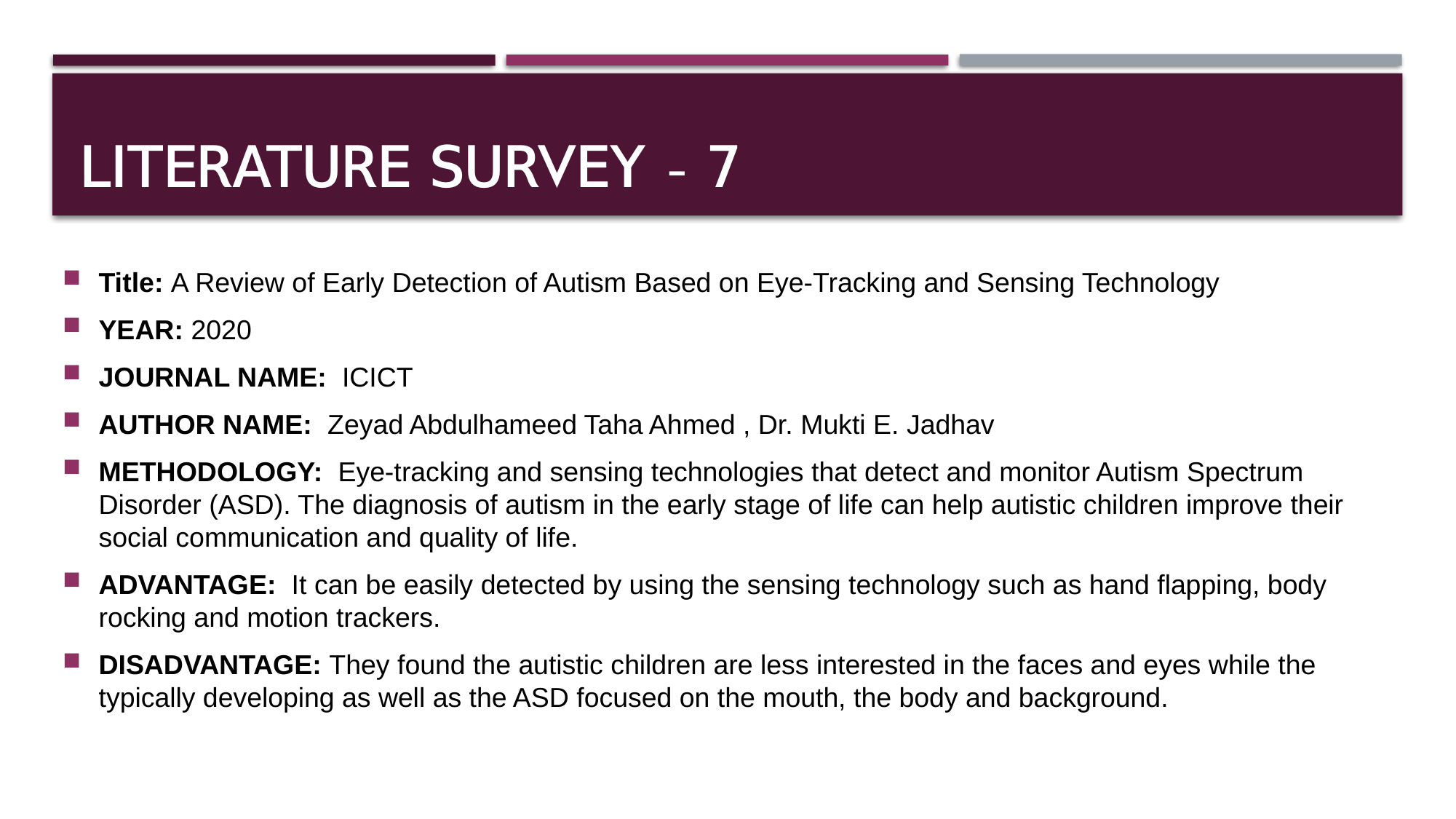

# LITERATURE SURVEY - 7
Title: A Review of Early Detection of Autism Based on Eye-Tracking and Sensing Technology
YEAR: 2020
JOURNAL NAME:  ICICT
AUTHOR NAME:  Zeyad Abdulhameed Taha Ahmed , Dr. Mukti E. Jadhav
METHODOLOGY:  Eye-tracking and sensing technologies that detect and monitor Autism Spectrum Disorder (ASD). The diagnosis of autism in the early stage of life can help autistic children improve their social communication and quality of life.
ADVANTAGE:  It can be easily detected by using the sensing technology such as hand flapping, body rocking and motion trackers.
DISADVANTAGE: They found the autistic children are less interested in the faces and eyes while the typically developing as well as the ASD focused on the mouth, the body and background.